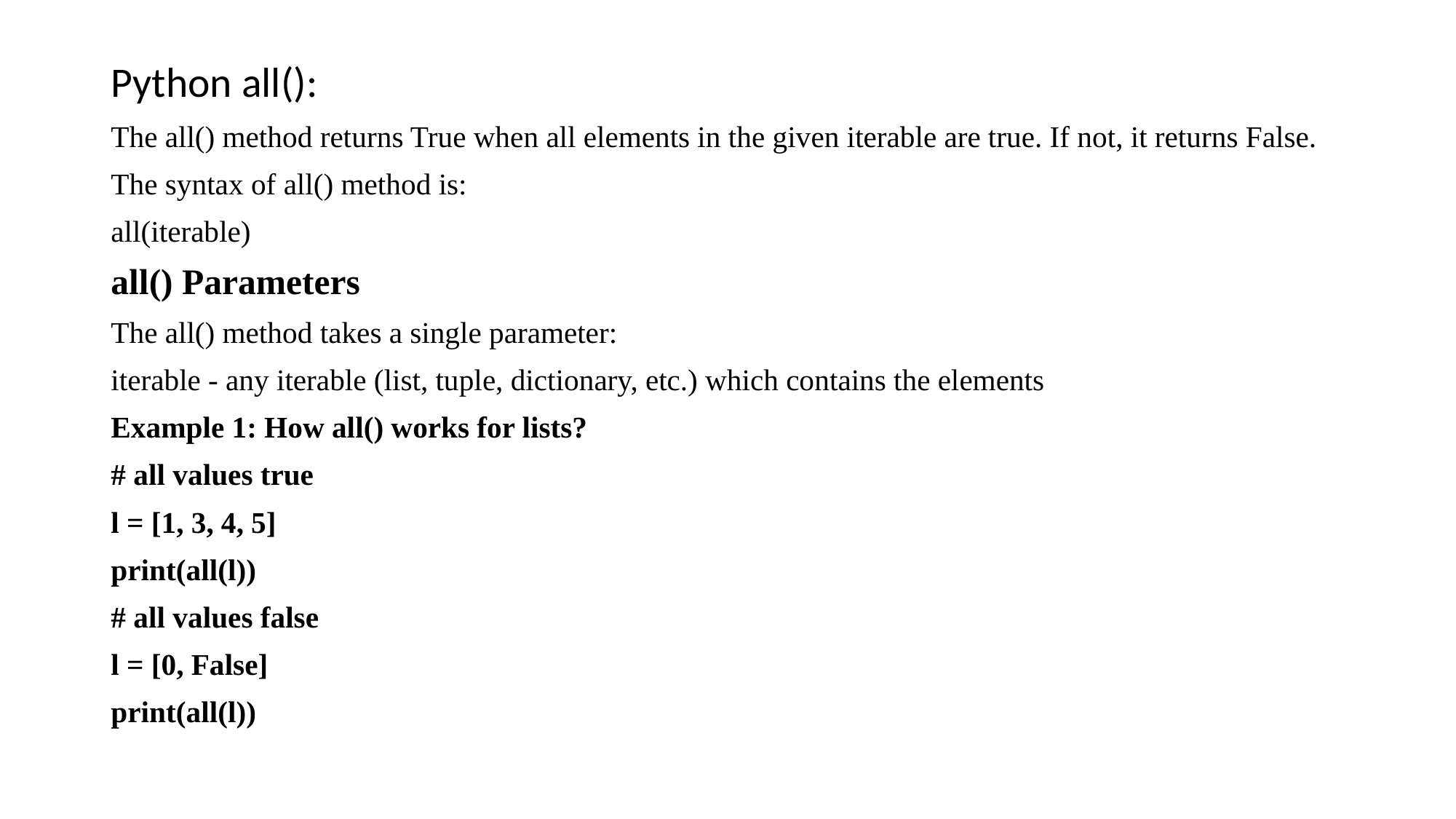

Python all():
The all() method returns True when all elements in the given iterable are true. If not, it returns False.
The syntax of all() method is:
all(iterable)
all() Parameters
The all() method takes a single parameter:
iterable - any iterable (list, tuple, dictionary, etc.) which contains the elements
Example 1: How all() works for lists?
# all values true
l = [1, 3, 4, 5]
print(all(l))
# all values false
l = [0, False]
print(all(l))